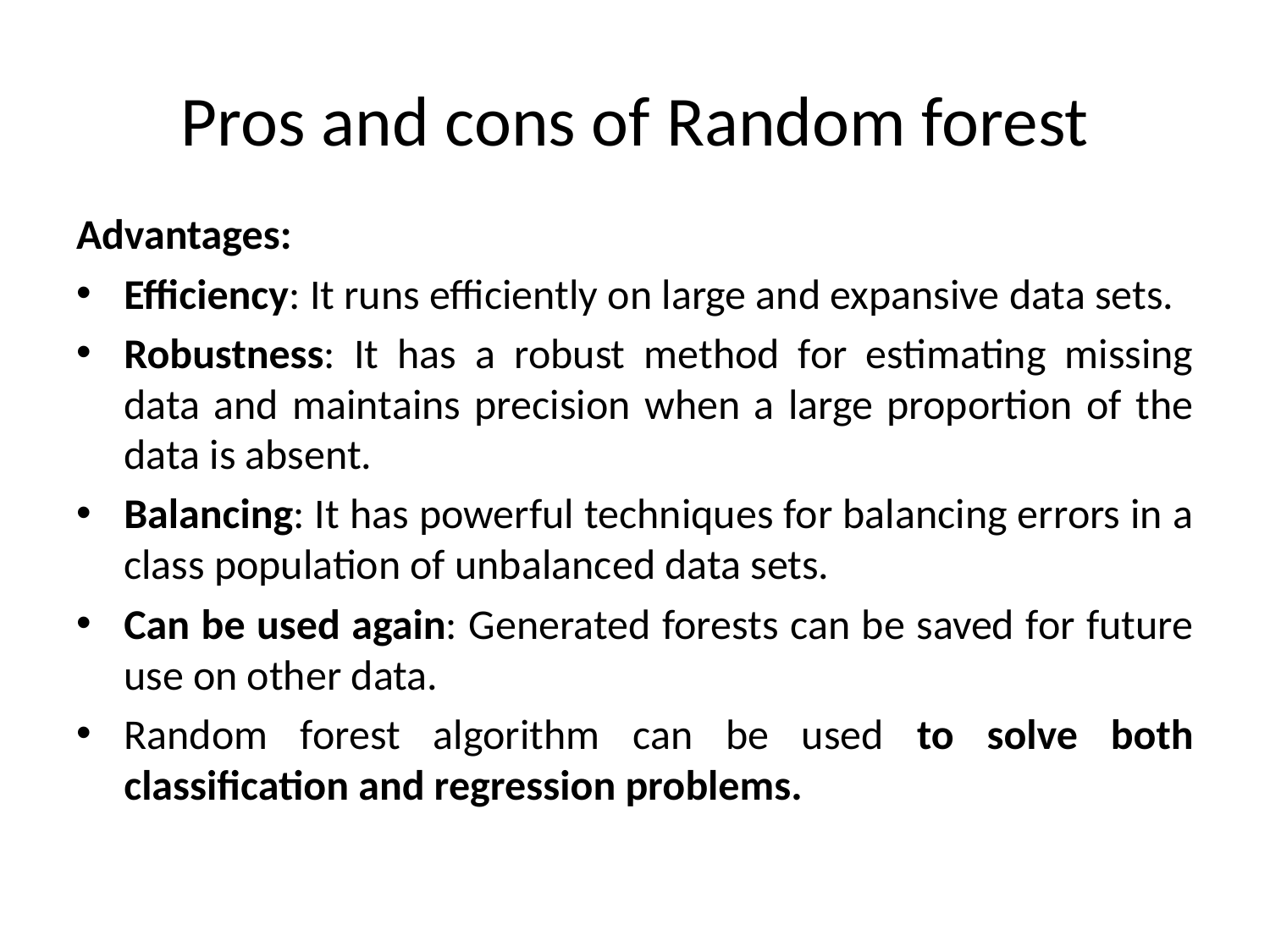

# Pros and cons of Random forest
Advantages:
Efficiency: It runs efficiently on large and expansive data sets.
Robustness: It has a robust method for estimating missing data and maintains precision when a large proportion of the data is absent.
Balancing: It has powerful techniques for balancing errors in a class population of unbalanced data sets.
Can be used again: Generated forests can be saved for future use on other data.
Random forest algorithm can be used to solve both classification and regression problems.